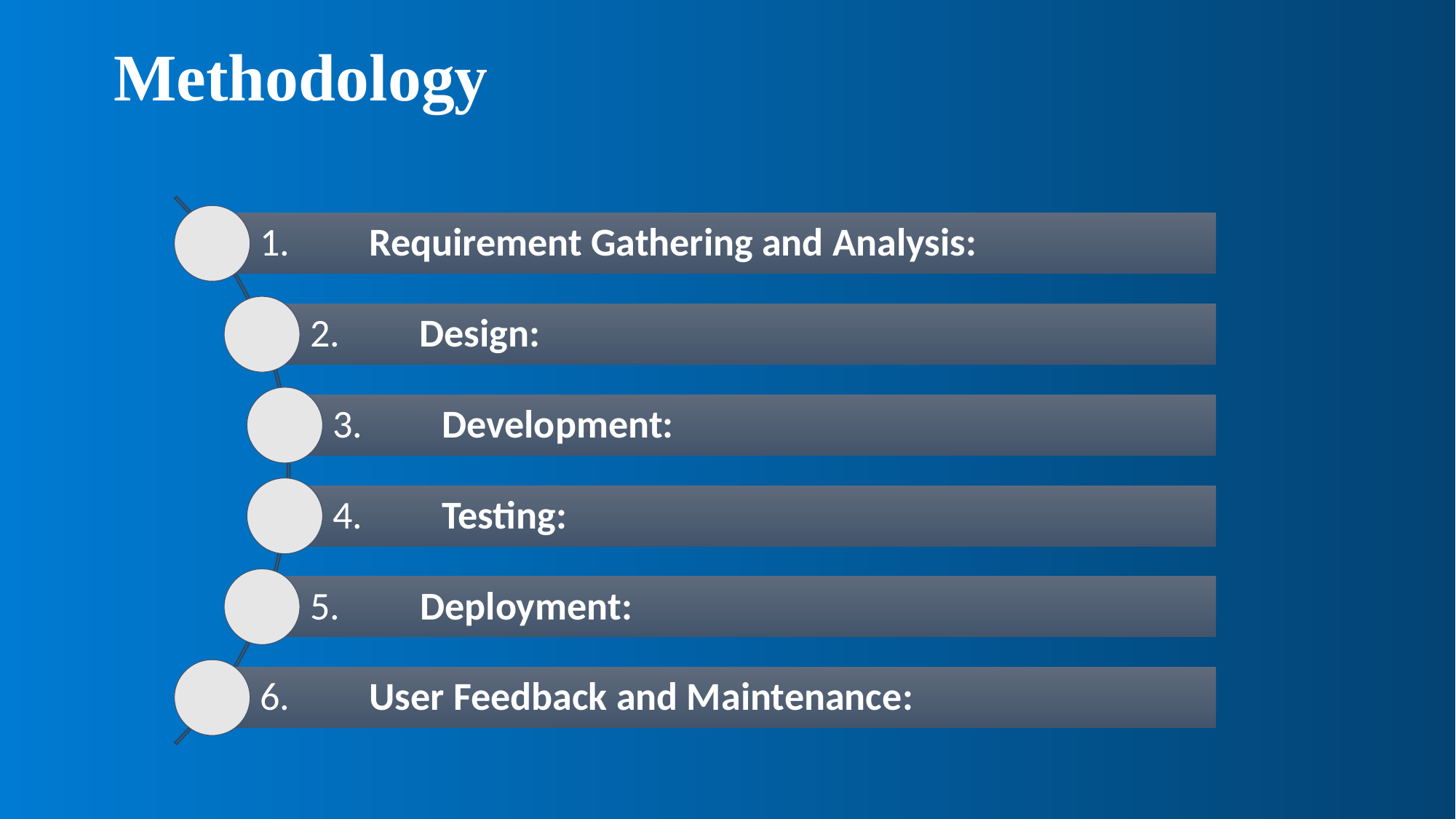

# Methodology
1.	Requirement Gathering and Analysis:
2.	Design:
3.	Development:
4.	Testing:
5.         Deployment:
6.	User Feedback and Maintenance: